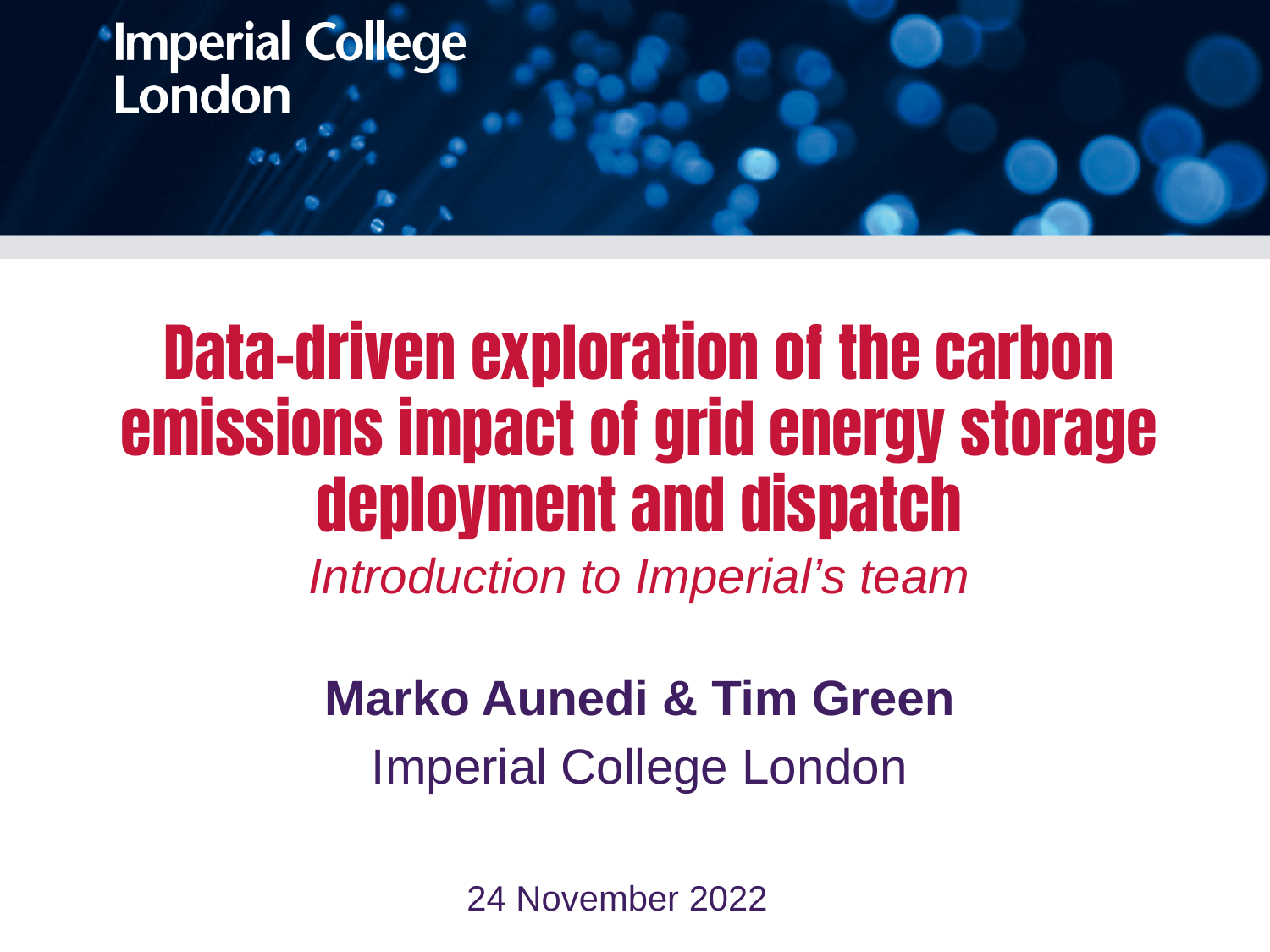

# Data-driven exploration of the carbon emissions impact of grid energy storage deployment and dispatch Introduction to Imperial’s team
Marko Aunedi & Tim Green
Imperial College London
24 November 2022